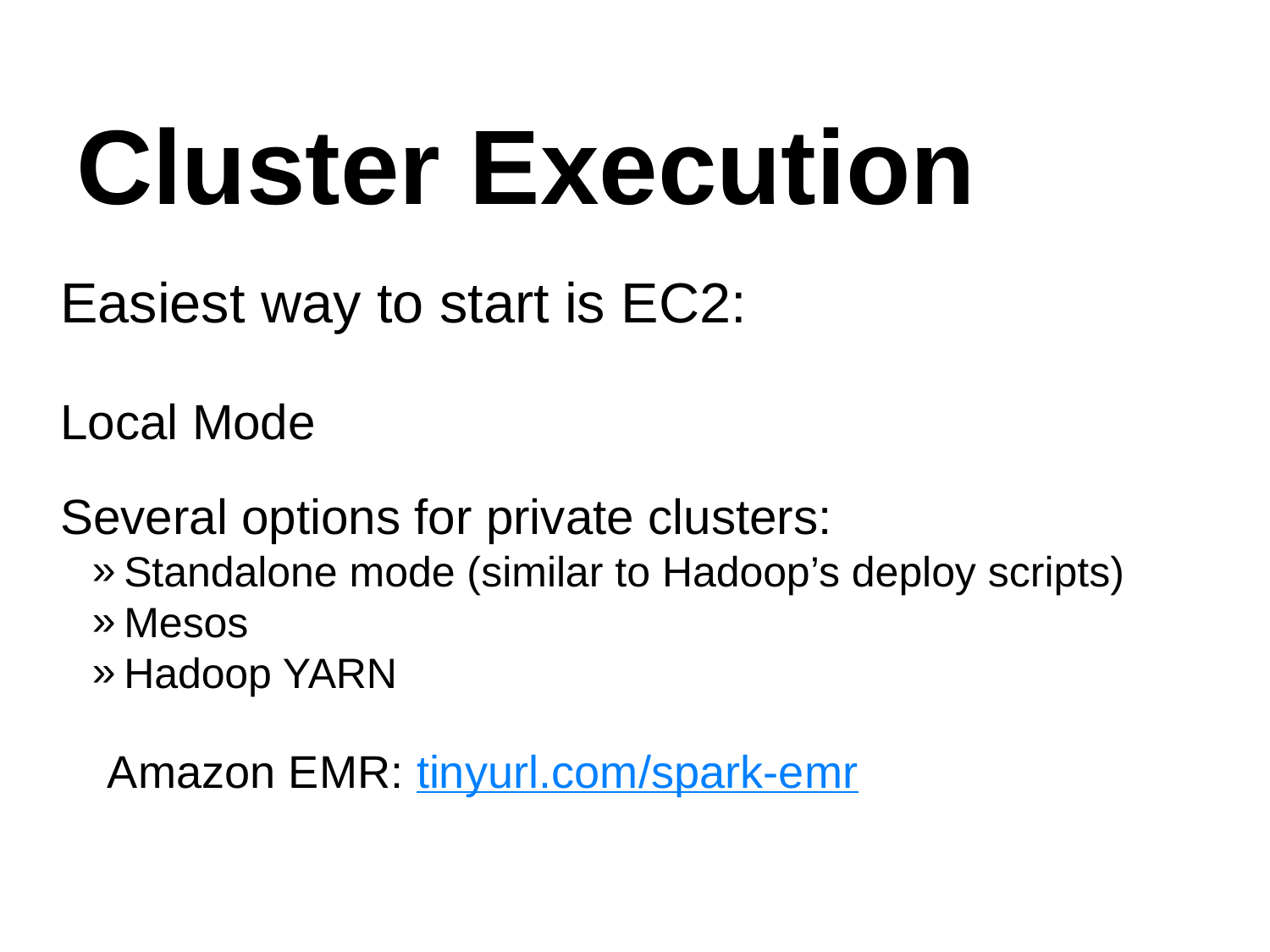

# Cluster Execution
Easiest way to start is EC2:
Local Mode
Several options for private clusters:
Standalone mode (similar to Hadoop’s deploy scripts)
Mesos
Hadoop YARN
   Amazon EMR: tinyurl.com/spark-emr